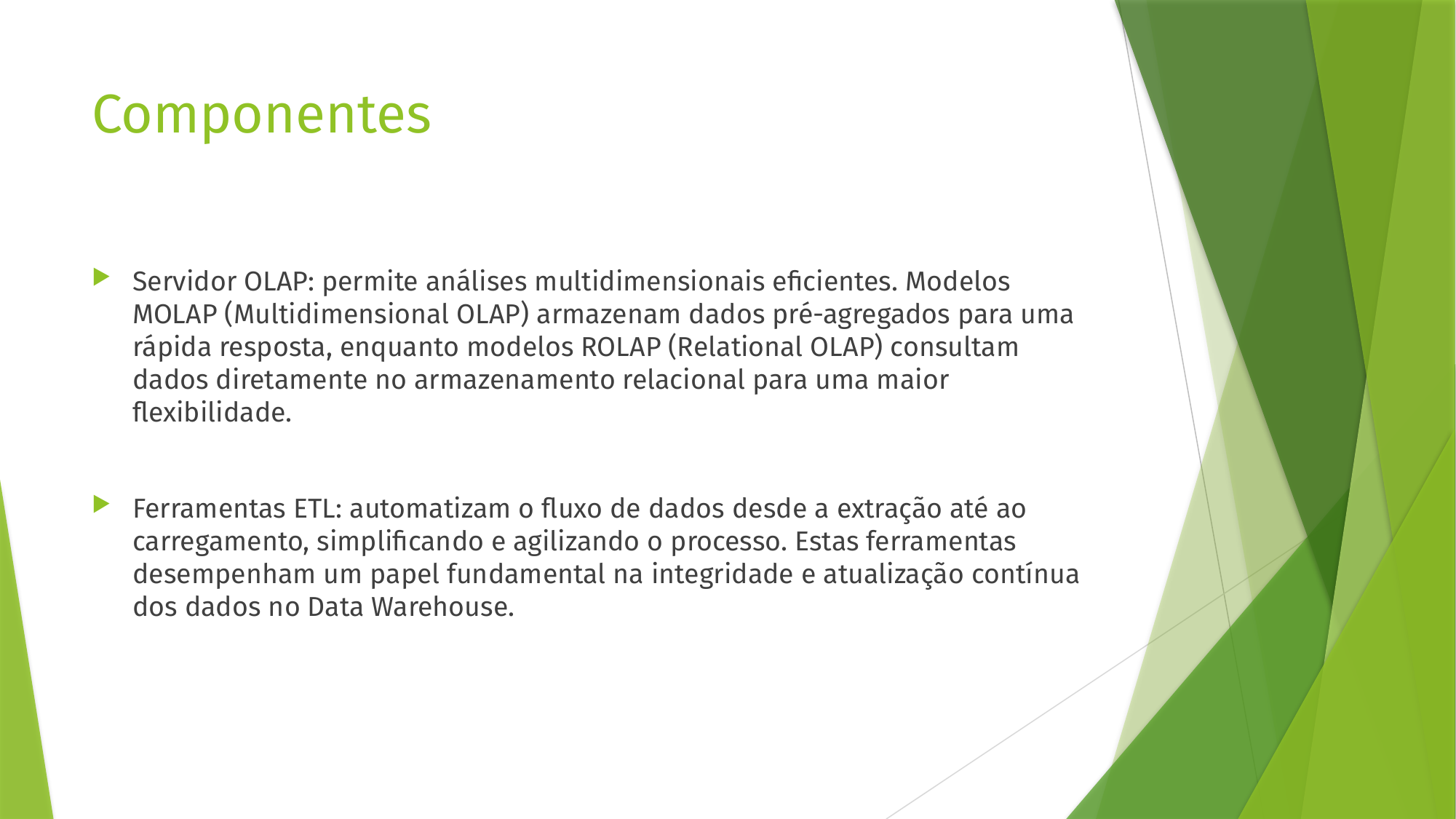

# Componentes
Servidor OLAP: permite análises multidimensionais eficientes. Modelos MOLAP (Multidimensional OLAP) armazenam dados pré-agregados para uma rápida resposta, enquanto modelos ROLAP (Relational OLAP) consultam dados diretamente no armazenamento relacional para uma maior flexibilidade.

Ferramentas ETL: automatizam o fluxo de dados desde a extração até ao carregamento, simplificando e agilizando o processo. Estas ferramentas desempenham um papel fundamental na integridade e atualização contínua dos dados no Data Warehouse.